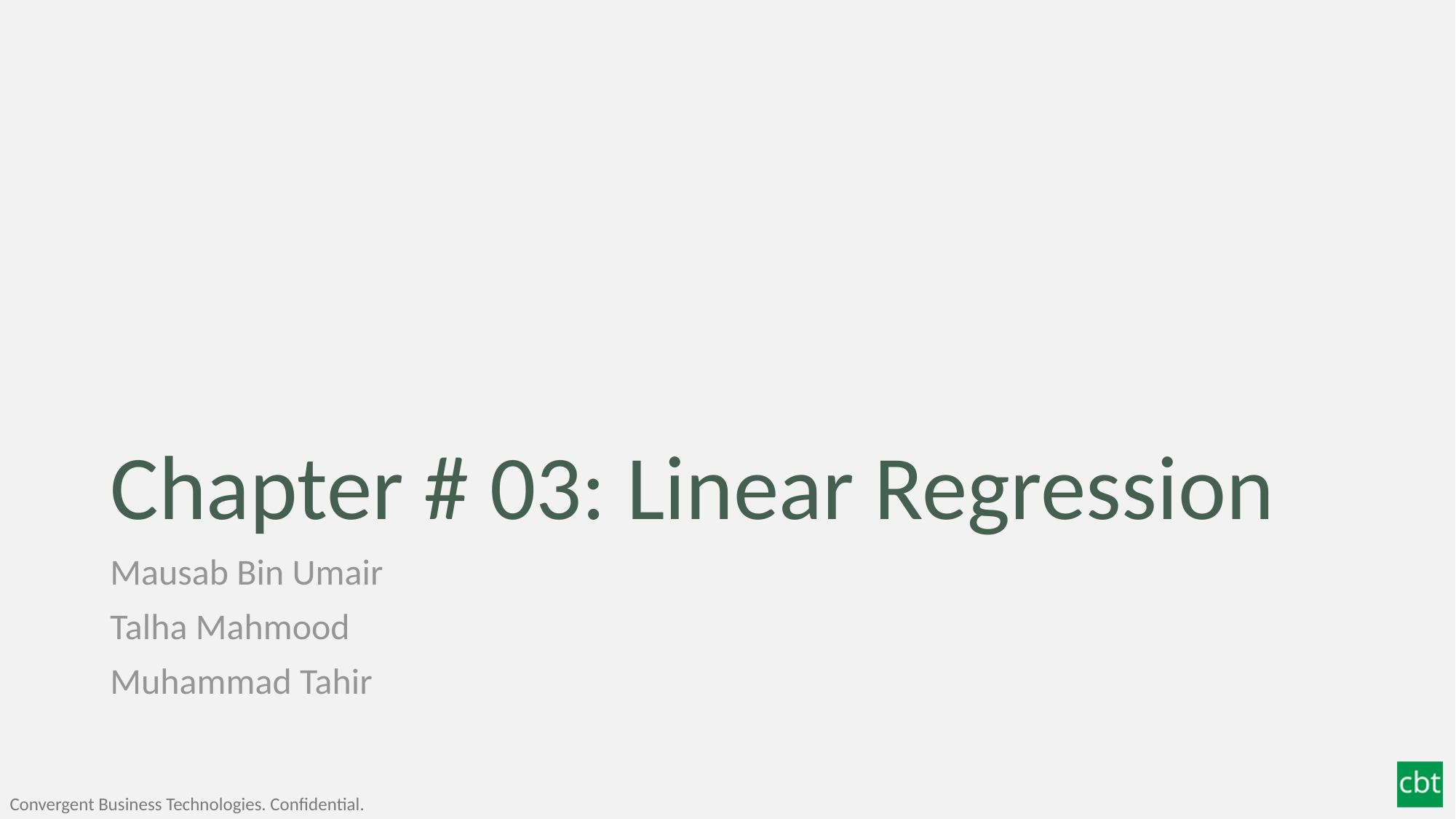

# Chapter # 03: Linear Regression
Mausab Bin Umair
Talha Mahmood
Muhammad Tahir